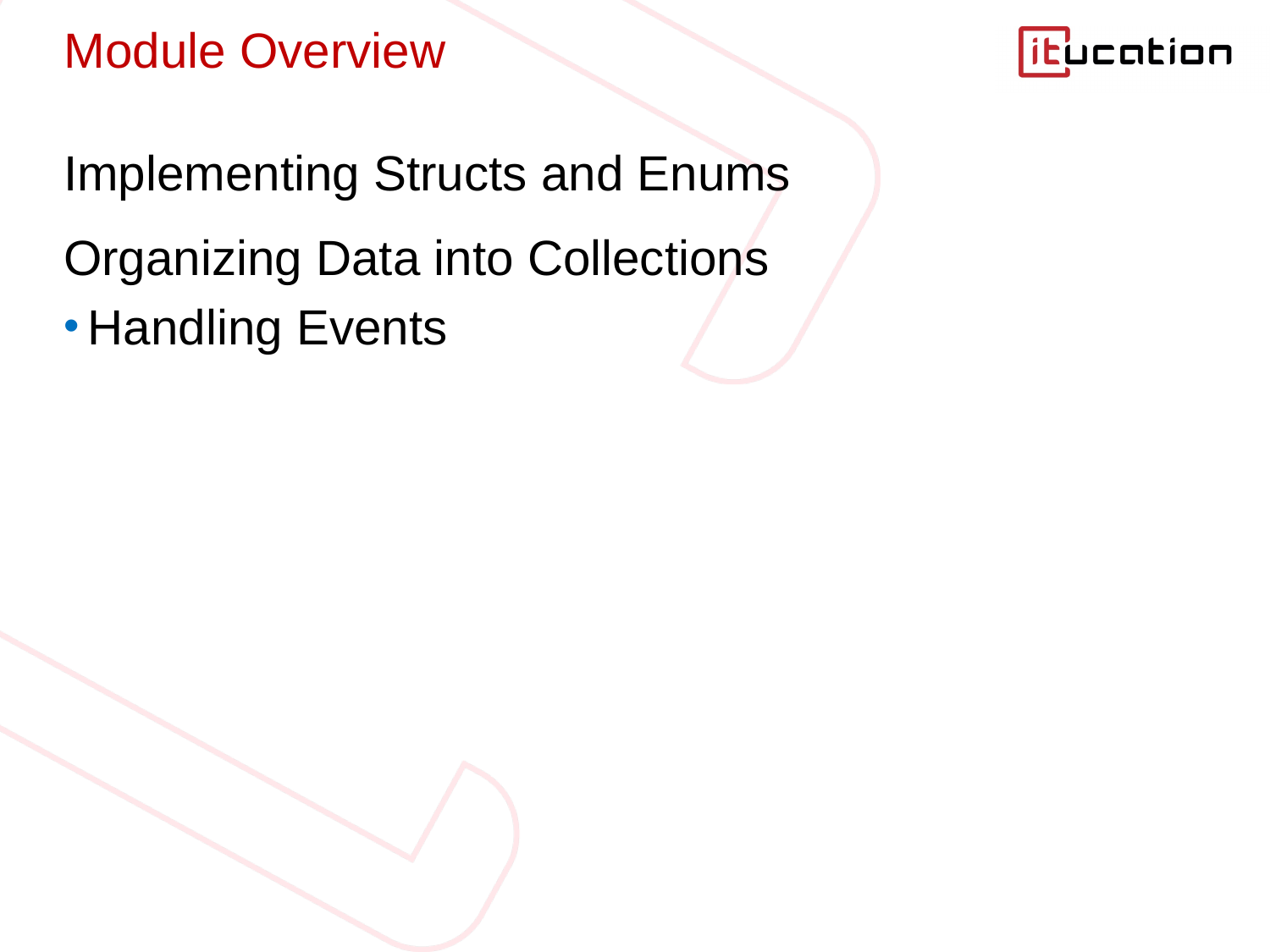

# Module Overview
Implementing Structs and Enums
Organizing Data into Collections
Handling Events